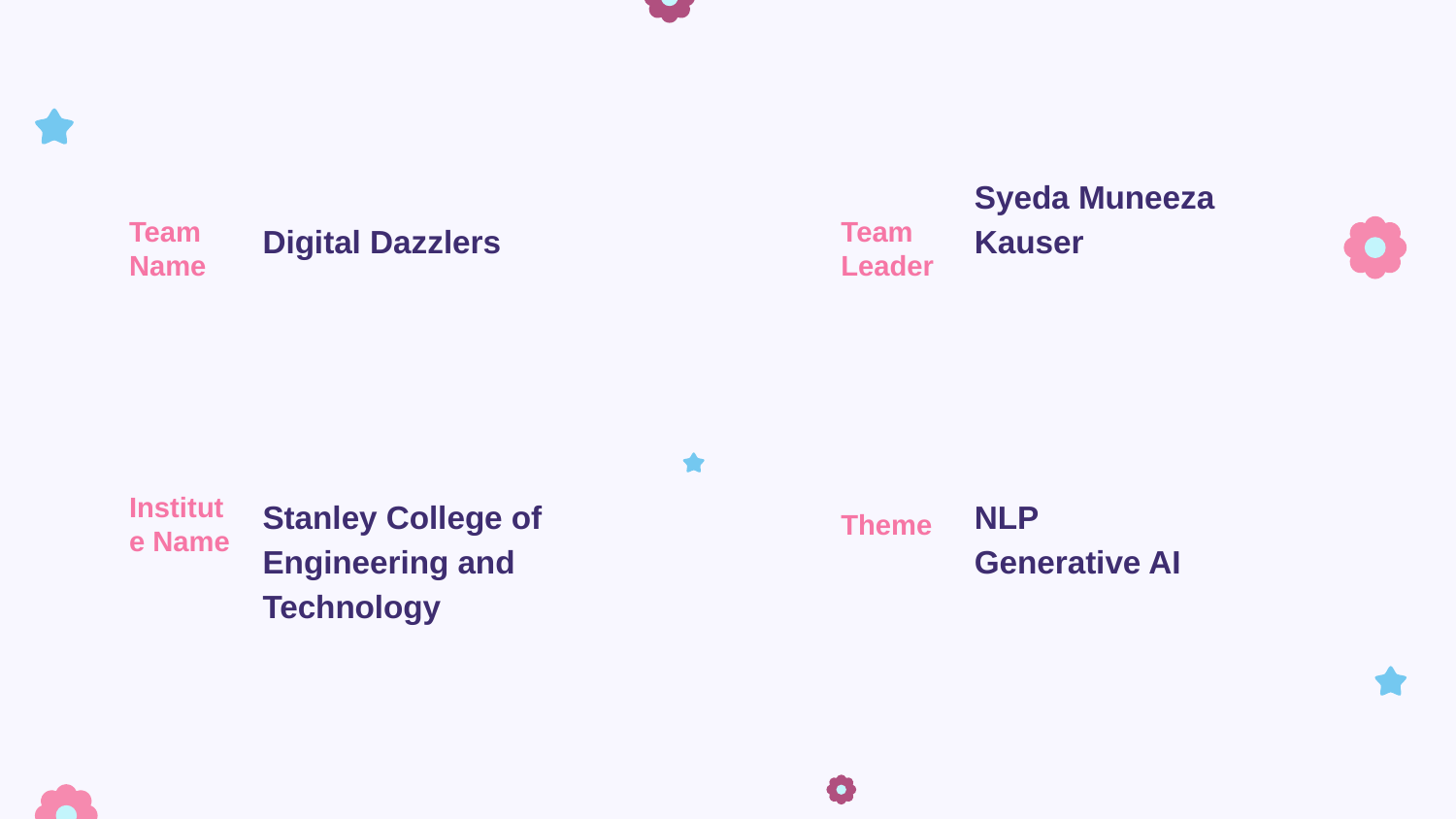

Digital Dazzlers

Syeda Muneeza Kauser

Team Name
Team Leader

Institute Name
Theme
Stanley College of Engineering and Technology
NLP
Generative AI